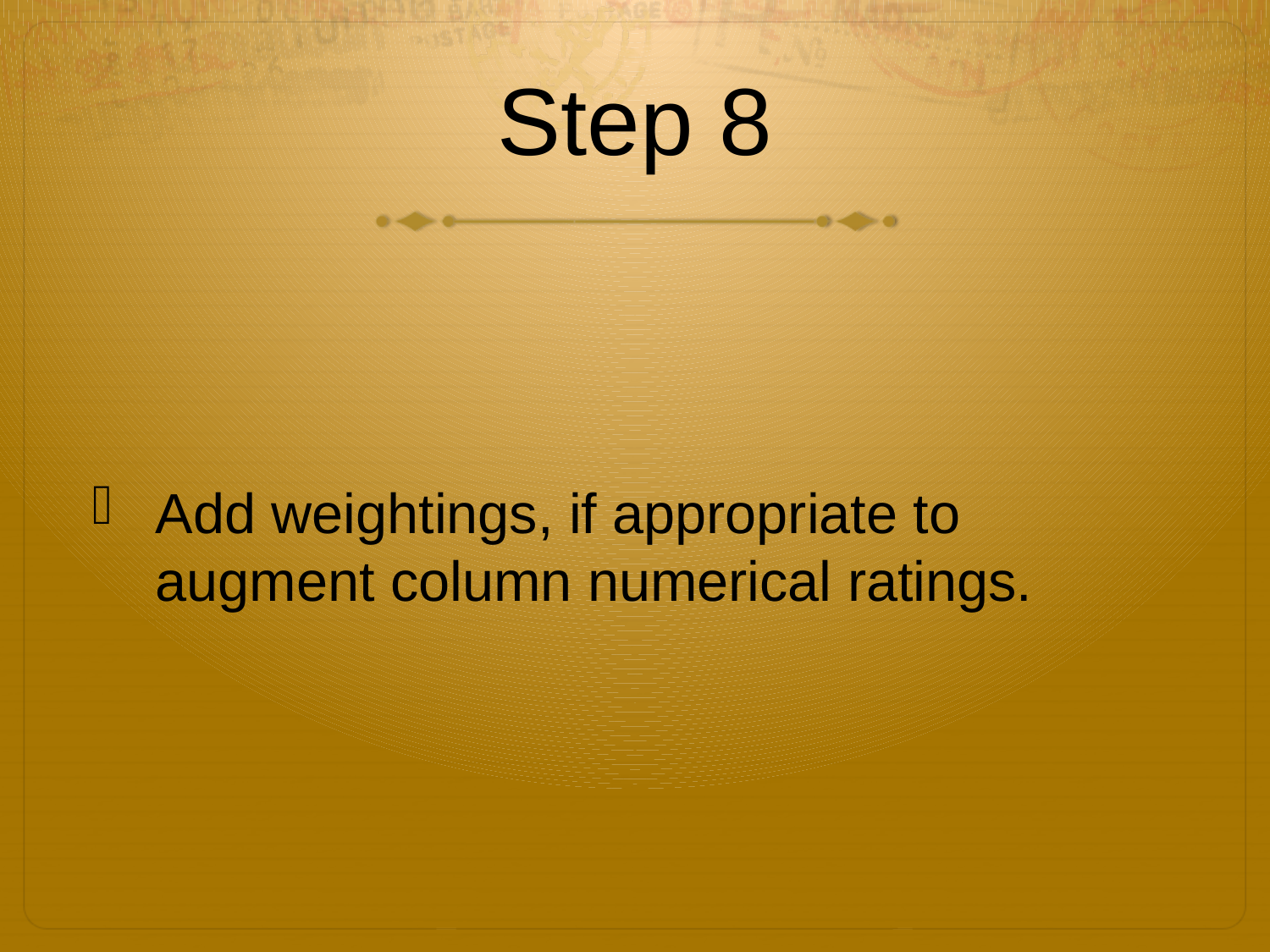

# Step 8

Add weightings, if appropriate to augment column numerical ratings.